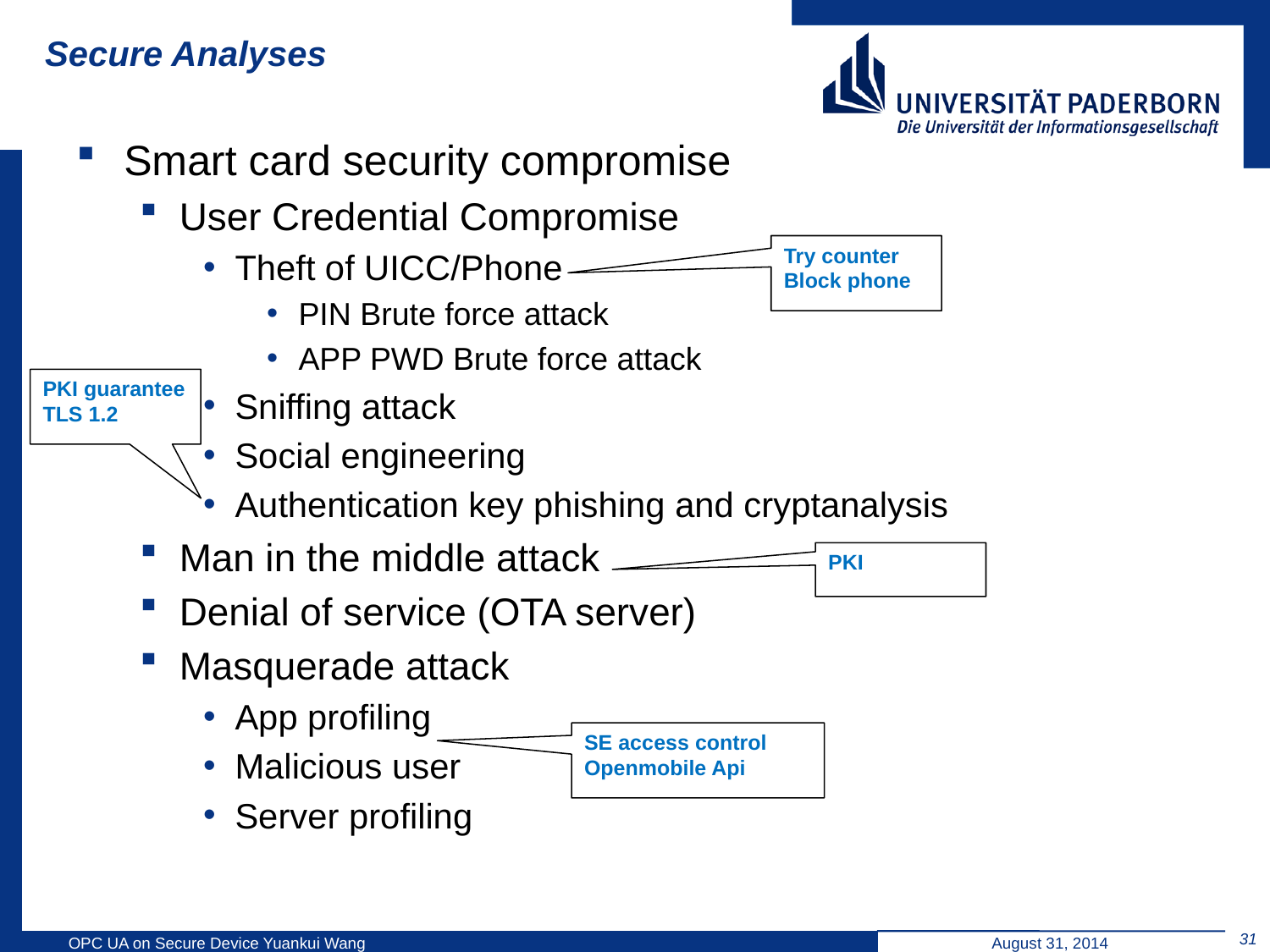

# Secure Analyses
Smart card security compromise
User Credential Compromise
Theft of UICC/Phone
PIN Brute force attack
APP PWD Brute force attack
Sniffing attack
Social engineering
Authentication key phishing and cryptanalysis
Man in the middle attack
Denial of service (OTA server)
Masquerade attack
App profiling
Malicious user
Server profiling
Try counter
Block phone
PKI guarantee
TLS 1.2
PKI
SE access control
Openmobile Api
31
OPC UA on Secure Device Yuankui Wang
August 31, 2014